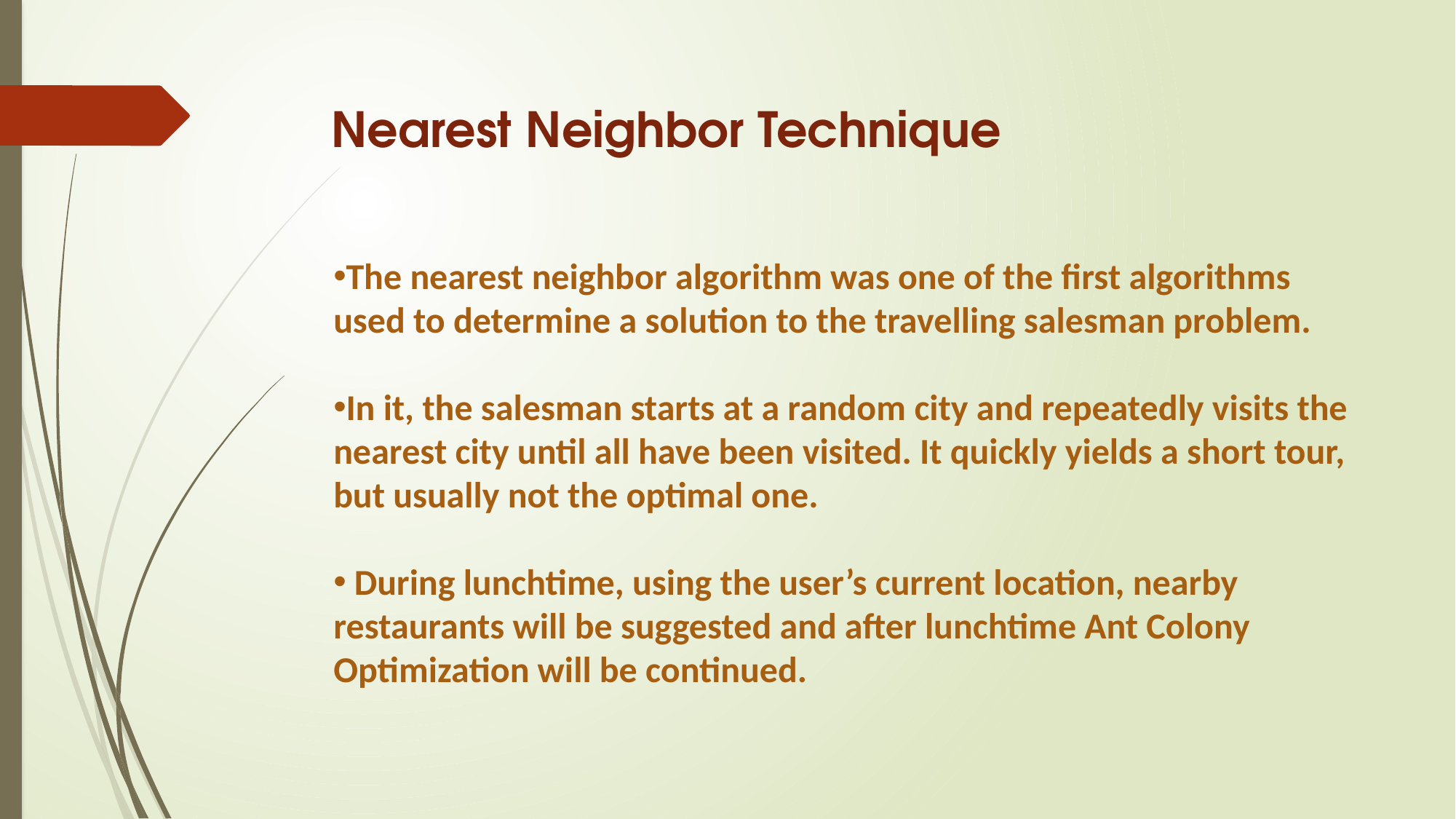

Nearest Neighbor Technique

The nearest neighbor algorithm was one of the first algorithms used to determine a solution to the travelling salesman problem.

In it, the salesman starts at a random city and repeatedly visits the nearest city until all have been visited. It quickly yields a short tour, but usually not the optimal one.

 During lunchtime, using the user’s current location, nearby restaurants will be suggested and after lunchtime Ant Colony Optimization will be continued.